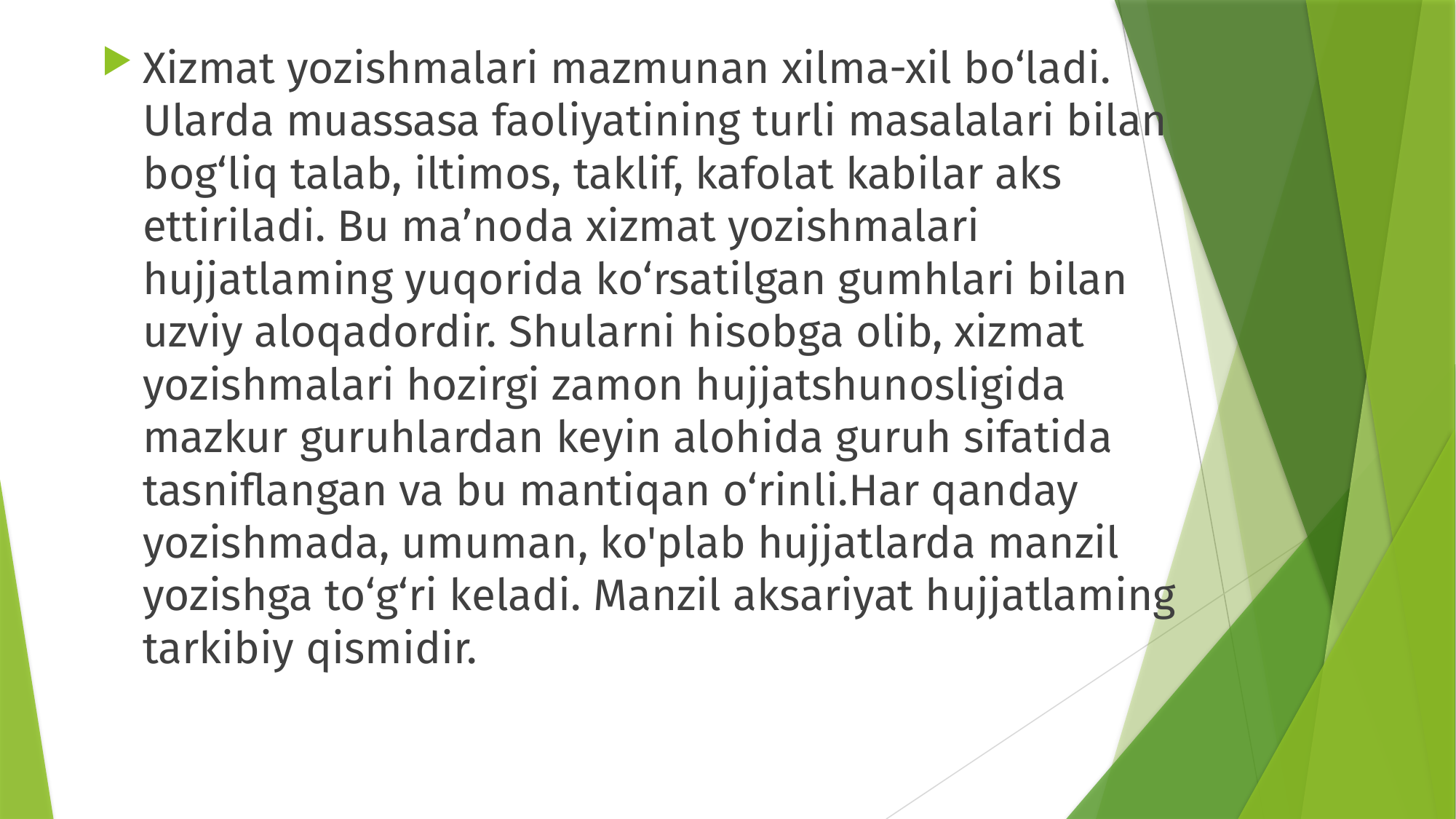

Xizmat yozishmalari mazmunan xilma-xil bo‘ladi. Ularda muassasa faoliyatining turli masalalari bilan bog‘liq talab, iltimos, taklif, kafolat kabilar aks ettiriladi. Bu ma’noda xizmat yozishmalari hujjatlaming yuqorida ko‘rsatilgan gumhlari bilan uzviy aloqadordir. Shularni hisobga olib, xizmat yozishmalari hozirgi zamon hujjatshunosligida mazkur guruhlardan keyin alohida guruh sifatida tasniflangan va bu mantiqan o‘rinli.Har qanday yozishmada, umuman, ko'plab hujjatlarda manzil yozishga to‘g‘ri keladi. Manzil aksariyat hujjatlaming tarkibiy qismidir.